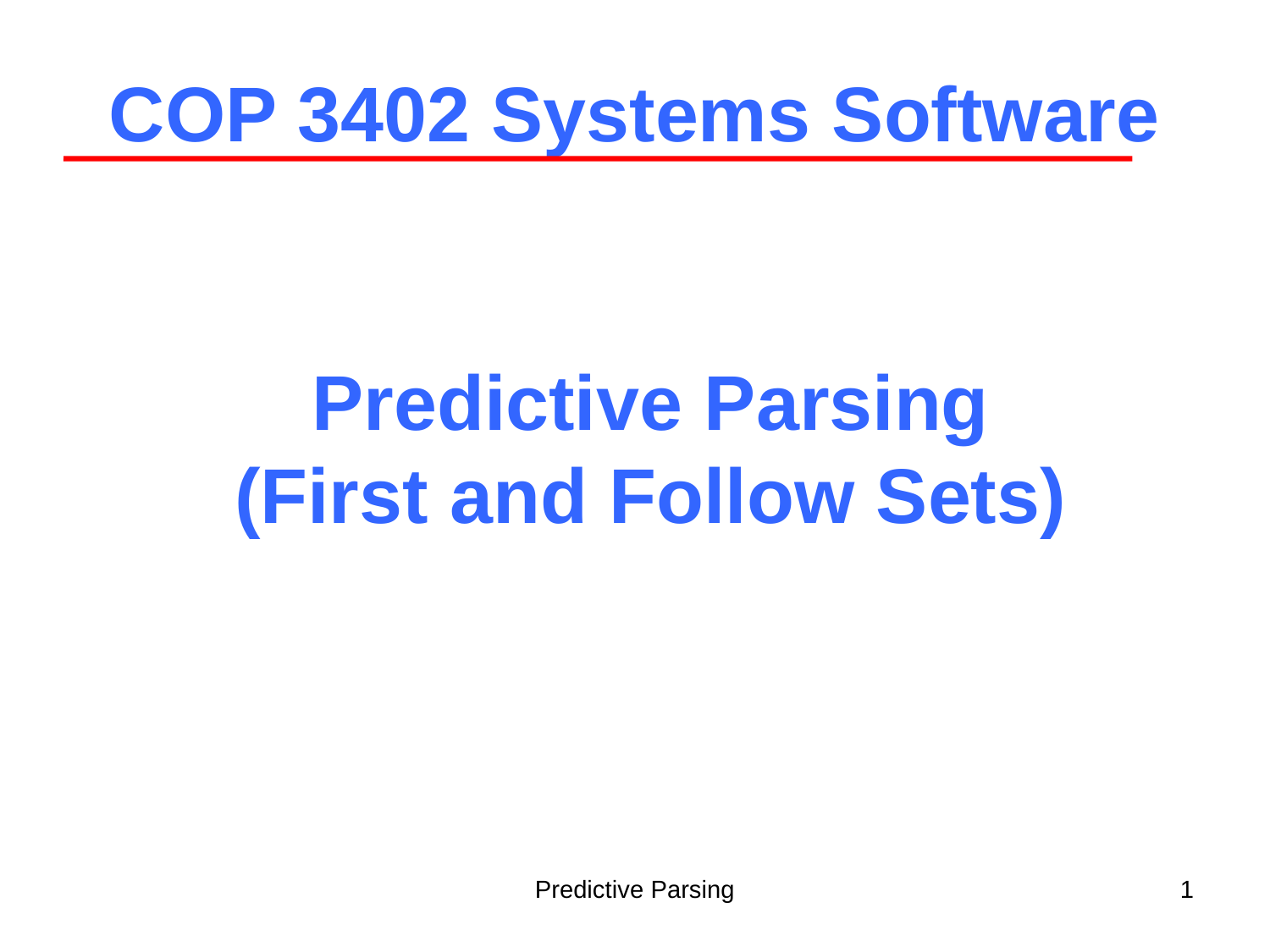

COP 3402 Systems Software

Predictive Parsing
(First and Follow Sets)

Predictive Parsing
1